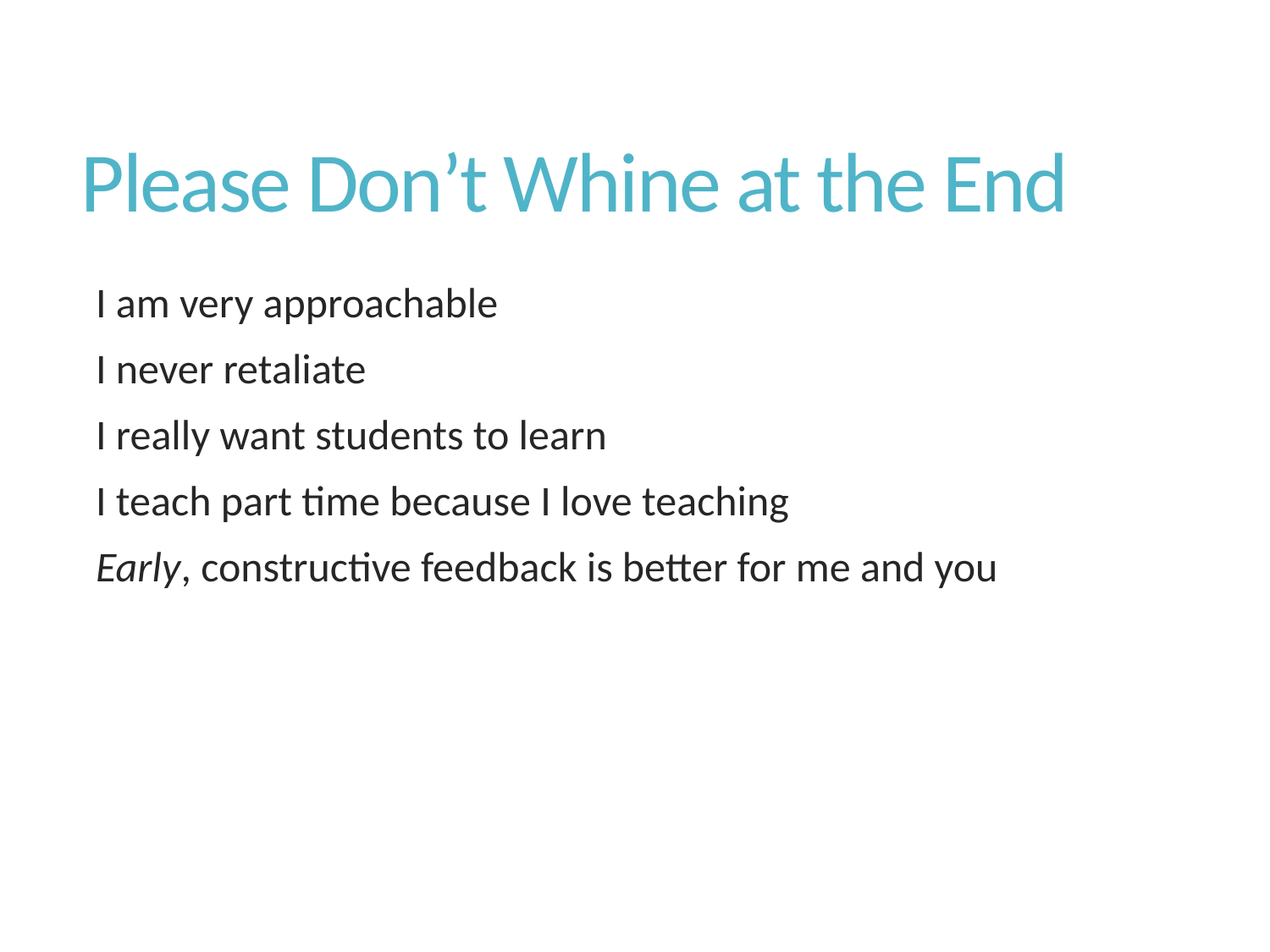

# Please Don’t Whine at the End
I am very approachable
I never retaliate
I really want students to learn
I teach part time because I love teaching
Early, constructive feedback is better for me and you